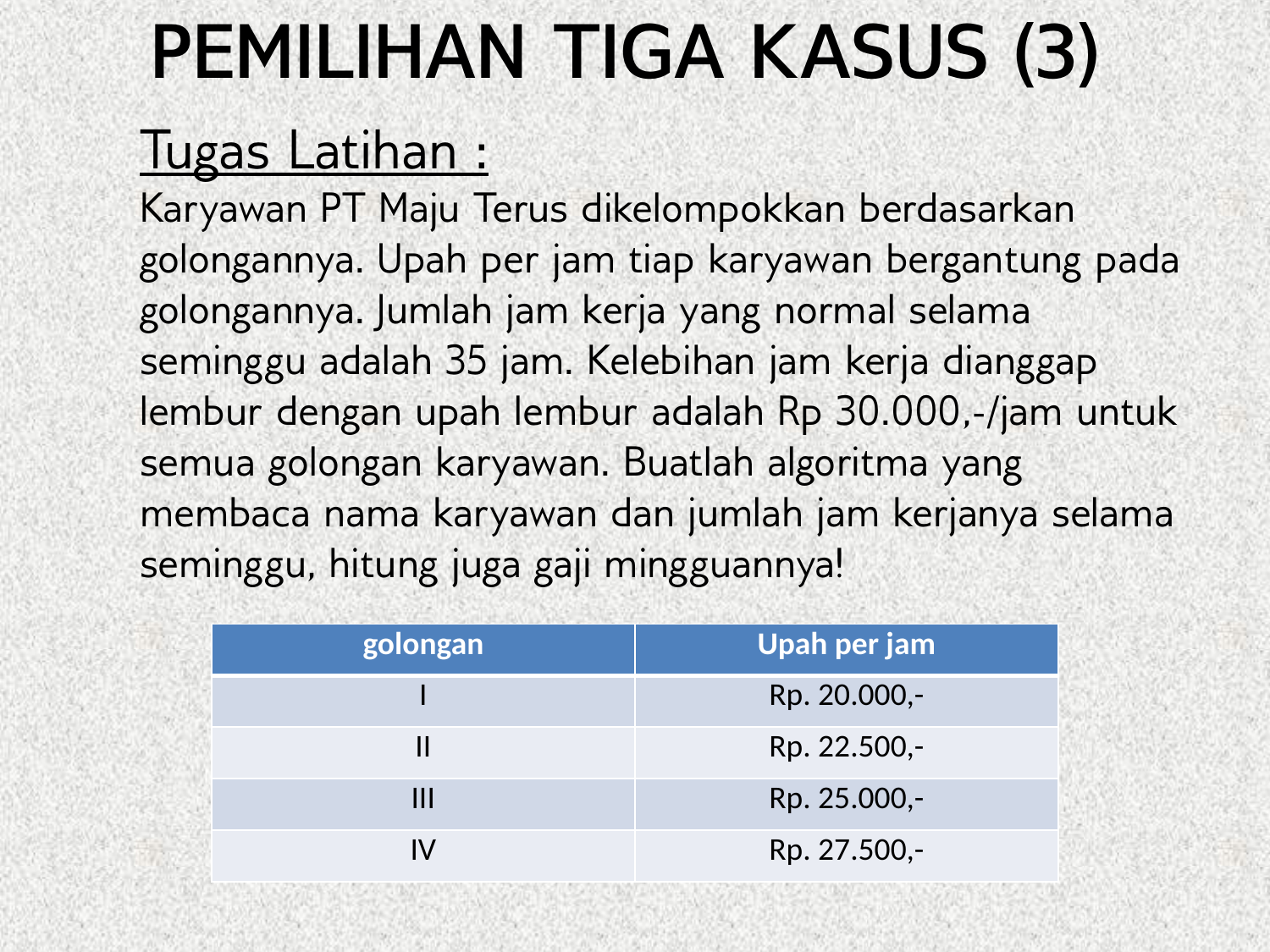

# Pemilihan tiga kasus (3)
Tugas Latihan :
Karyawan PT Maju Terus dikelompokkan berdasarkan golongannya. Upah per jam tiap karyawan bergantung pada golongannya. Jumlah jam kerja yang normal selama seminggu adalah 35 jam. Kelebihan jam kerja dianggap lembur dengan upah lembur adalah Rp 30.000,-/jam untuk semua golongan karyawan. Buatlah algoritma yang membaca nama karyawan dan jumlah jam kerjanya selama seminggu, hitung juga gaji mingguannya!

| golongan | Upah per jam |
| --- | --- |
| I | Rp. 20.000,- |
| II | Rp. 22.500,- |
| III | Rp. 25.000,- |
| IV | Rp. 27.500,- |